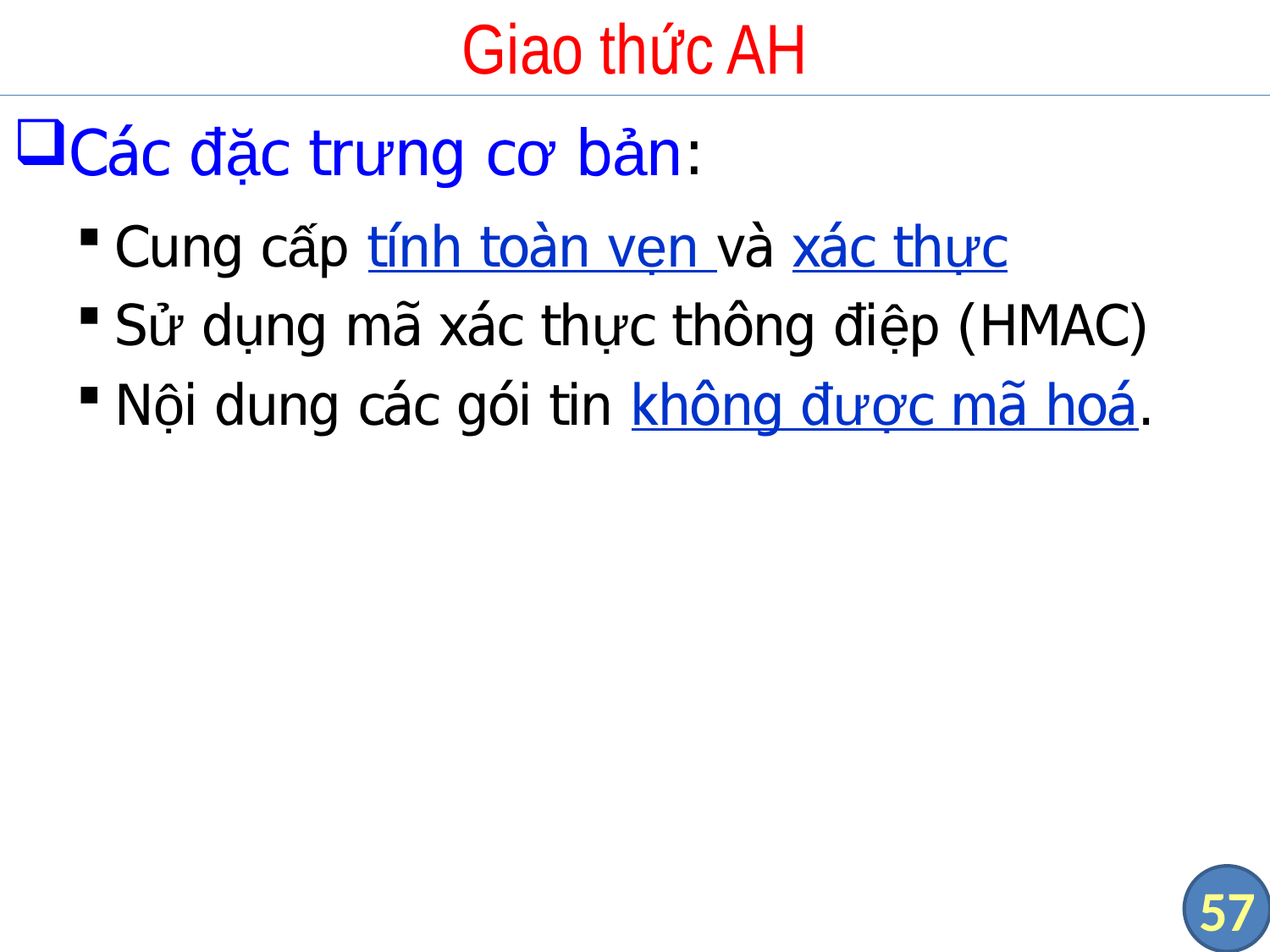

# Giao thức AH
Các đặc trưng cơ bản:
Cung cấp tính toàn vẹn và xác thực
Sử dụng mã xác thực thông điệp (HMAC)
Nội dung các gói tin không được mã hoá.

57